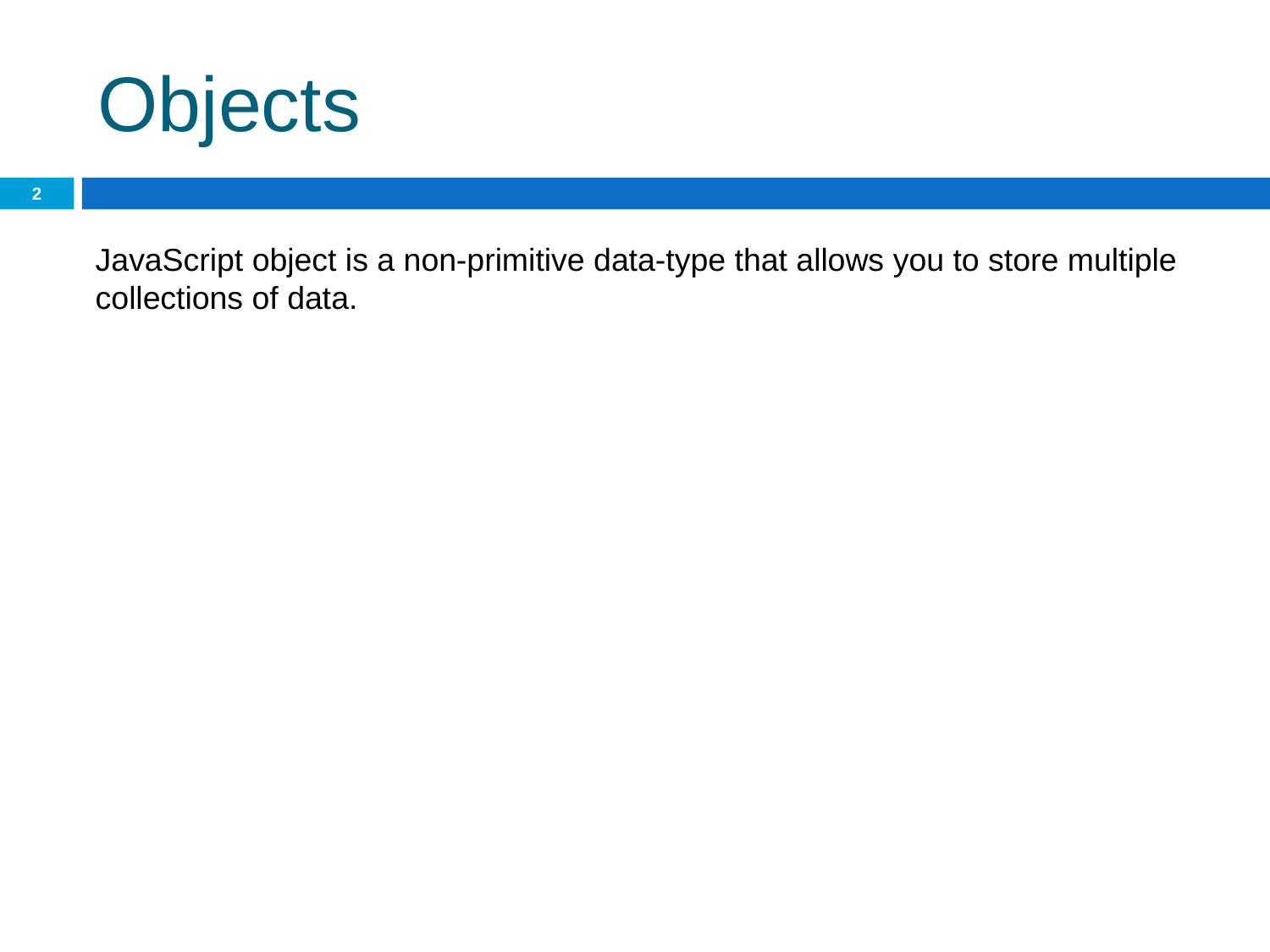

# Objects
2
JavaScript object is a non-primitive data-type that allows you to store multiple collections of data.